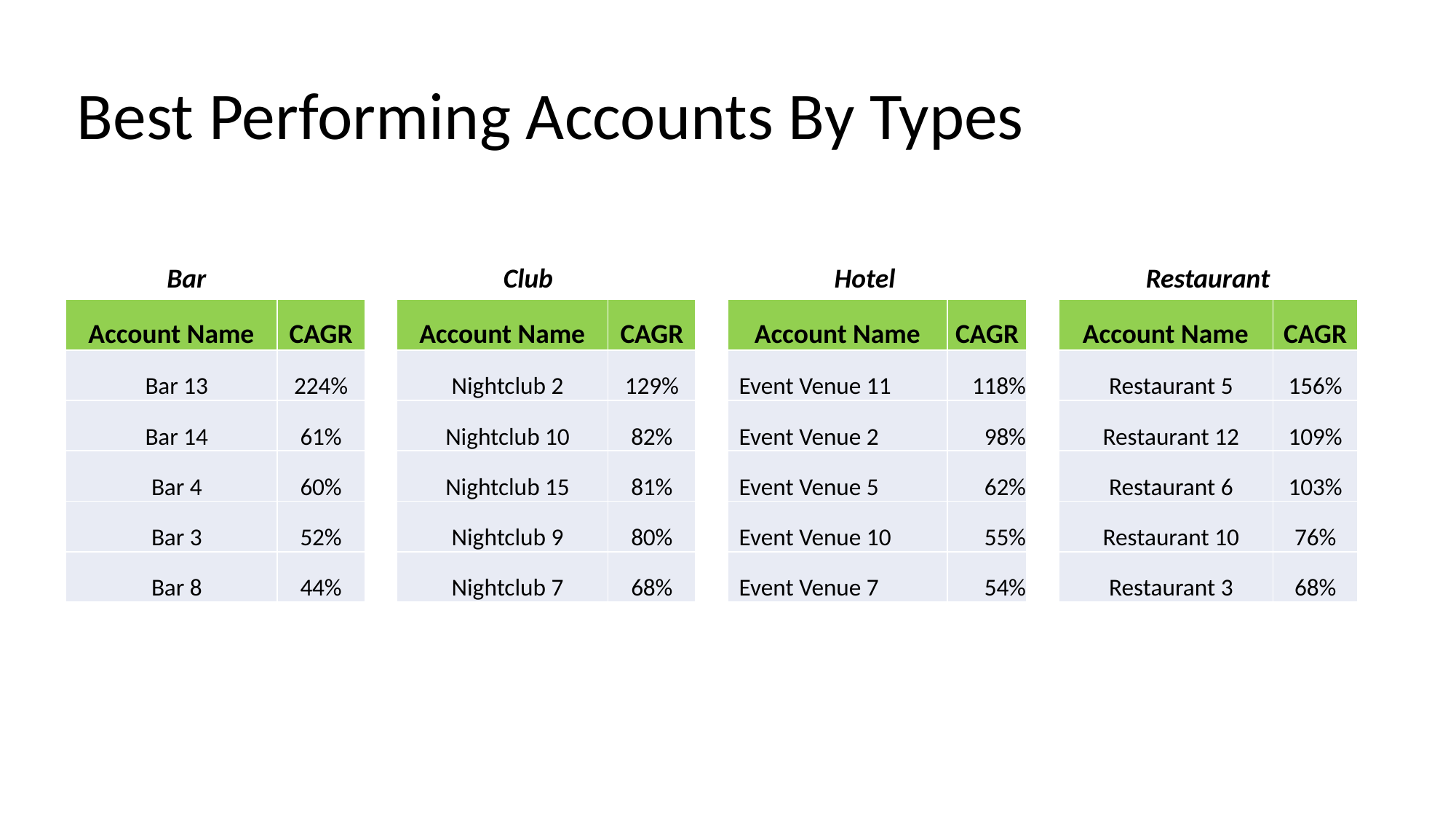

# Best Performing Accounts By Types
Bar
Club
Hotel
Restaurant
| Account Name | CAGR |
| --- | --- |
| Bar 13 | 224% |
| Bar 14 | 61% |
| Bar 4 | 60% |
| Bar 3 | 52% |
| Bar 8 | 44% |
| Account Name | CAGR |
| --- | --- |
| Nightclub 2 | 129% |
| Nightclub 10 | 82% |
| Nightclub 15 | 81% |
| Nightclub 9 | 80% |
| Nightclub 7 | 68% |
| Account Name | CAGR |
| --- | --- |
| Event Venue 11 | 118% |
| Event Venue 2 | 98% |
| Event Venue 5 | 62% |
| Event Venue 10 | 55% |
| Event Venue 7 | 54% |
| Account Name | CAGR |
| --- | --- |
| Restaurant 5 | 156% |
| Restaurant 12 | 109% |
| Restaurant 6 | 103% |
| Restaurant 10 | 76% |
| Restaurant 3 | 68% |